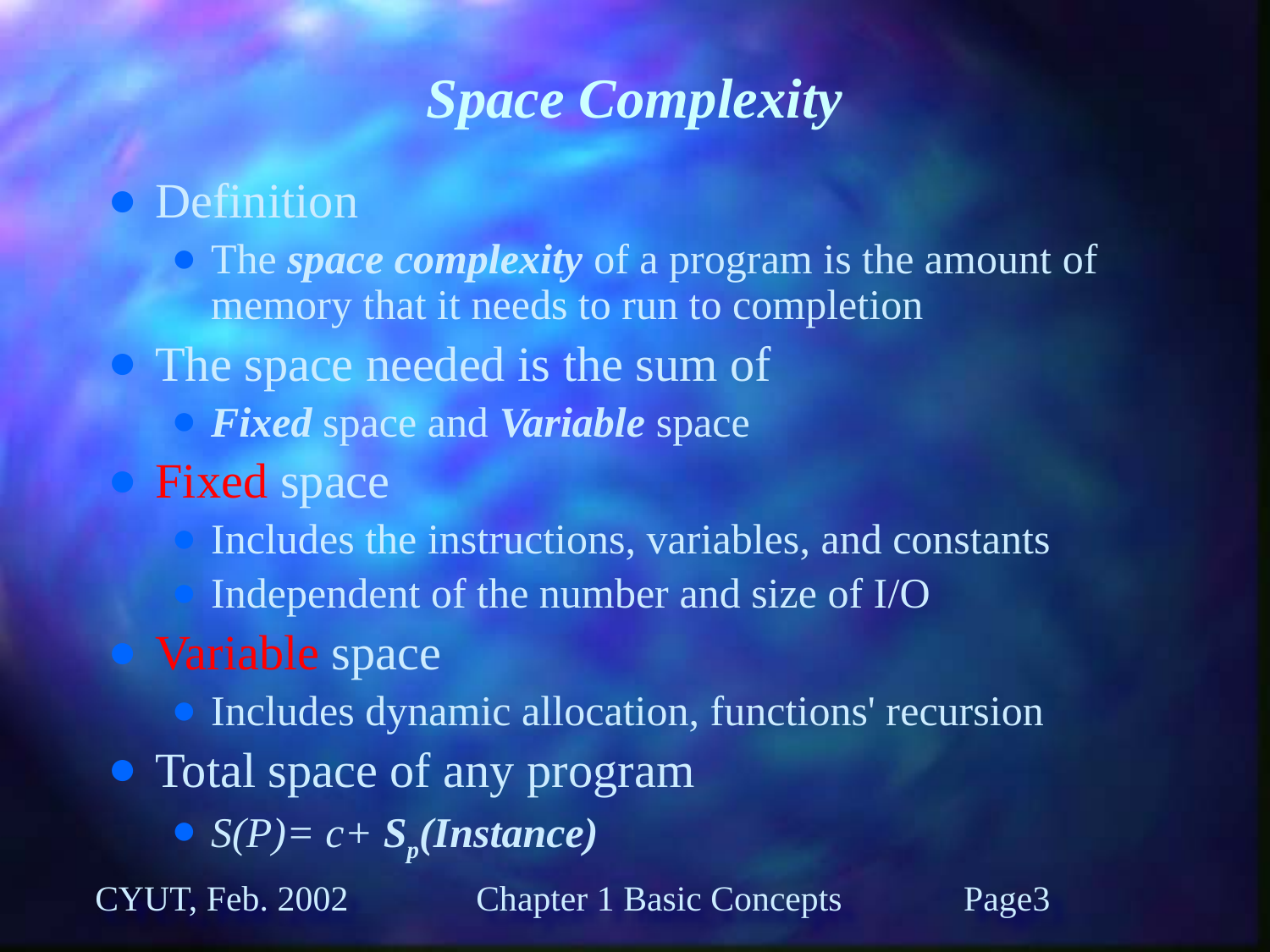

# Space Complexity
Definition
The space complexity of a program is the amount of memory that it needs to run to completion
The space needed is the sum of
Fixed space and Variable space
Fixed space
Includes the instructions, variables, and constants
Independent of the number and size of I/O
Variable space
Includes dynamic allocation, functions' recursion
Total space of any program
S(P)= c+ Sp(Instance)